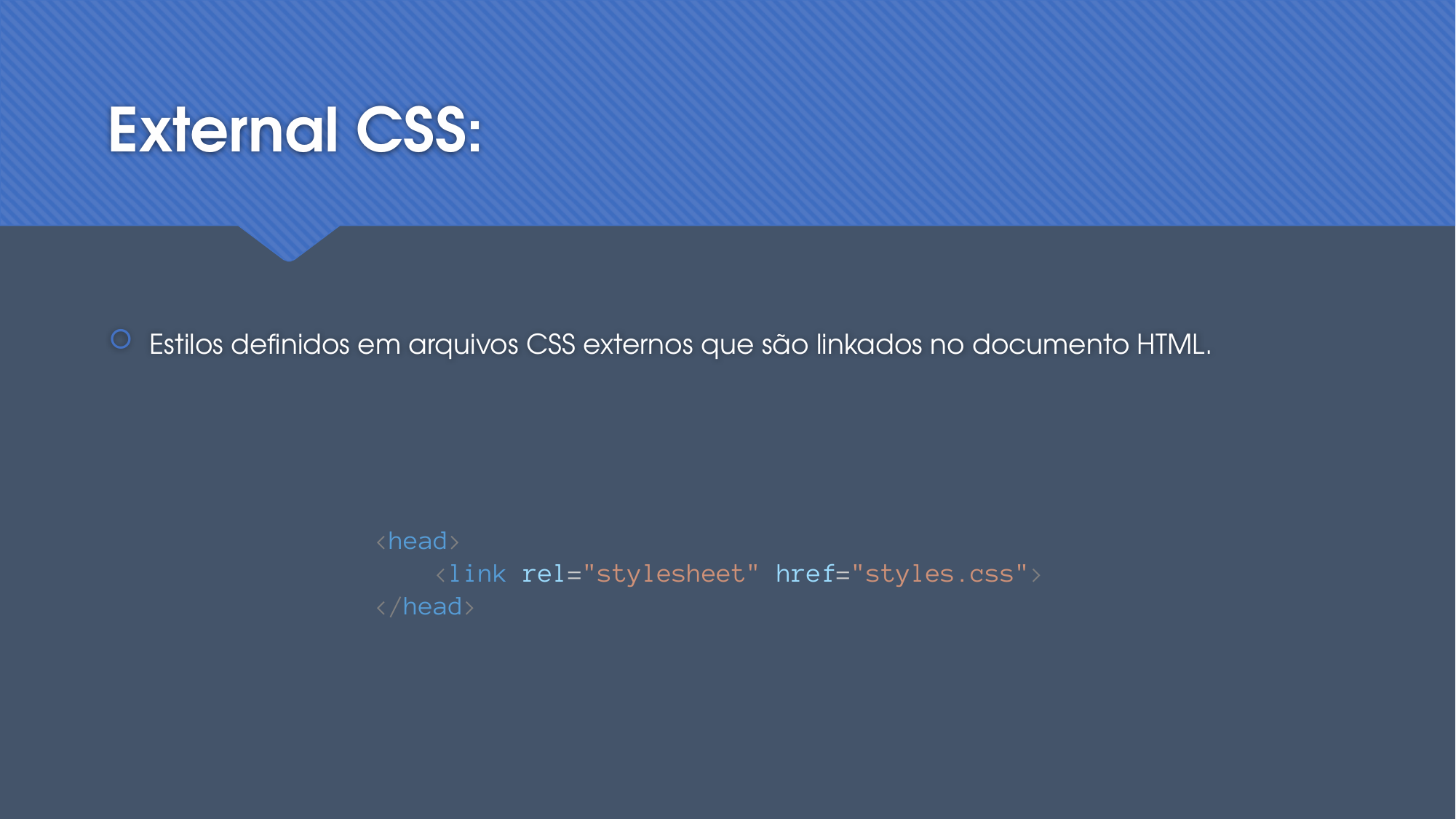

# External CSS:
Estilos definidos em arquivos CSS externos que são linkados no documento HTML.
<head>
    <link rel="stylesheet" href="styles.css">
</head>